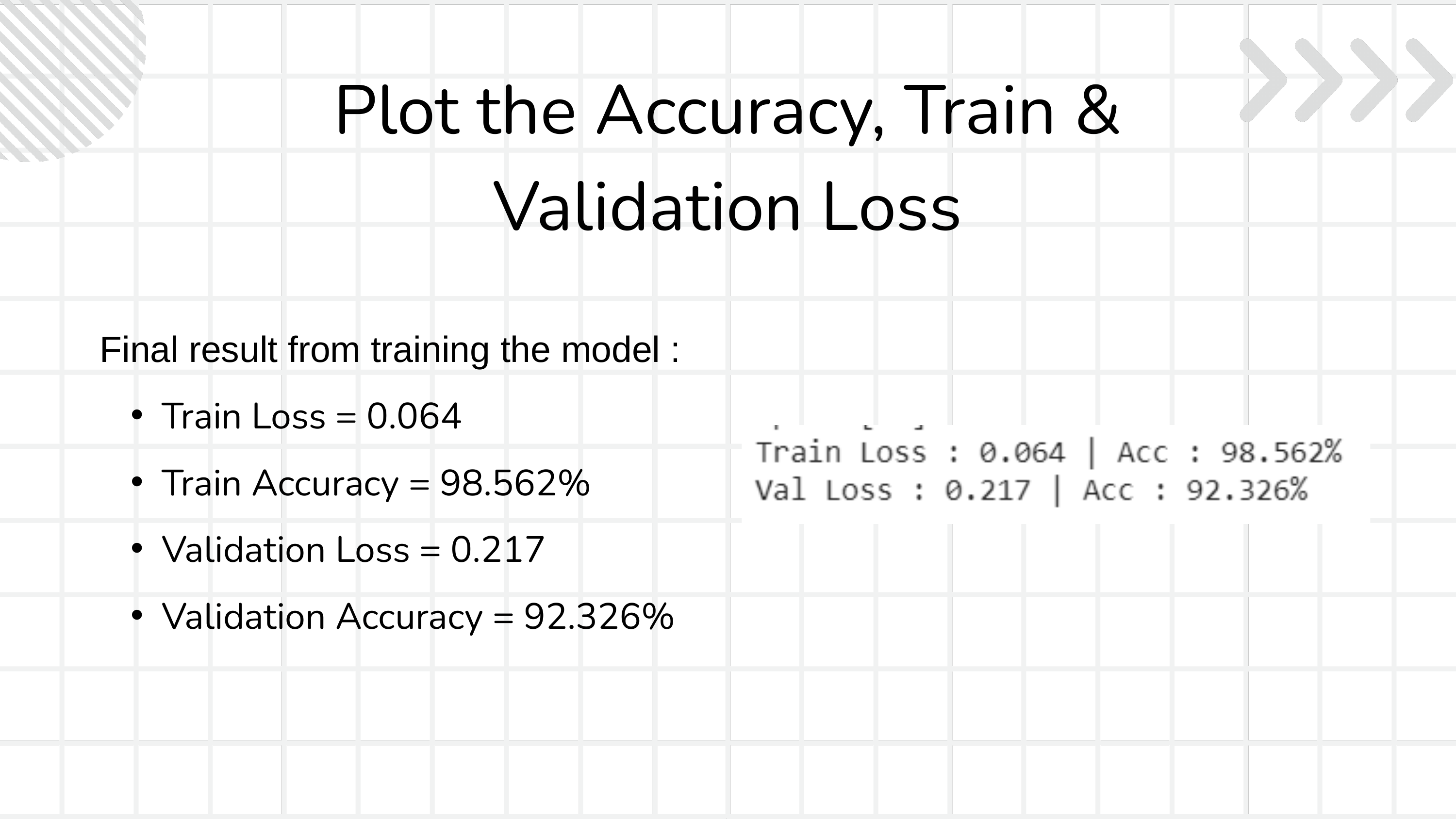

Plot the Accuracy, Train & Validation Loss
Final result from training the model :
Train Loss = 0.064
Train Accuracy = 98.562%
Validation Loss = 0.217
Validation Accuracy = 92.326%